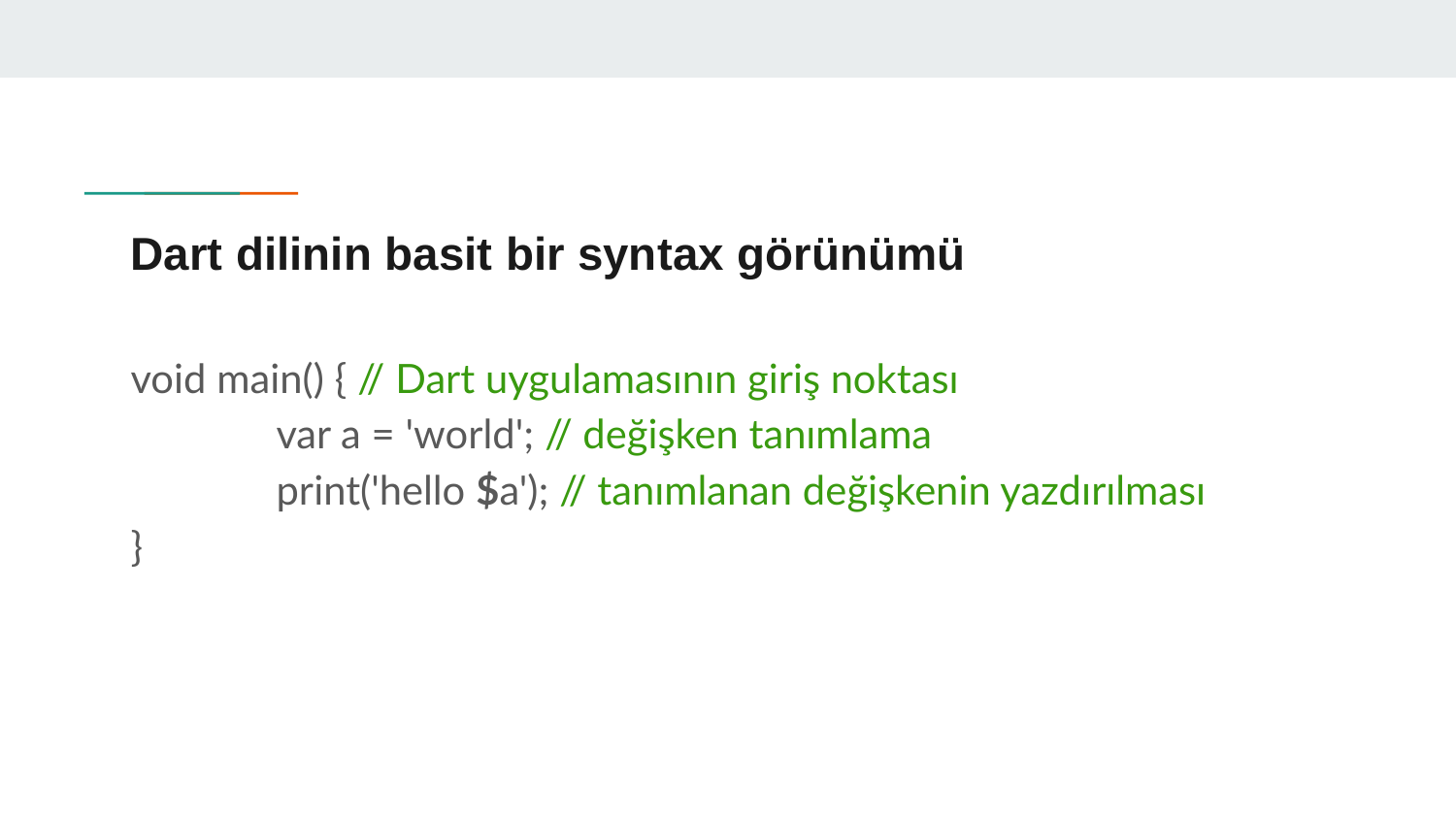

# Dart dilinin basit bir syntax görünümü

void main() { // Dart uygulamasının giriş noktası
	var a = 'world'; // değişken tanımlama
	print('hello $a'); // tanımlanan değişkenin yazdırılması
}